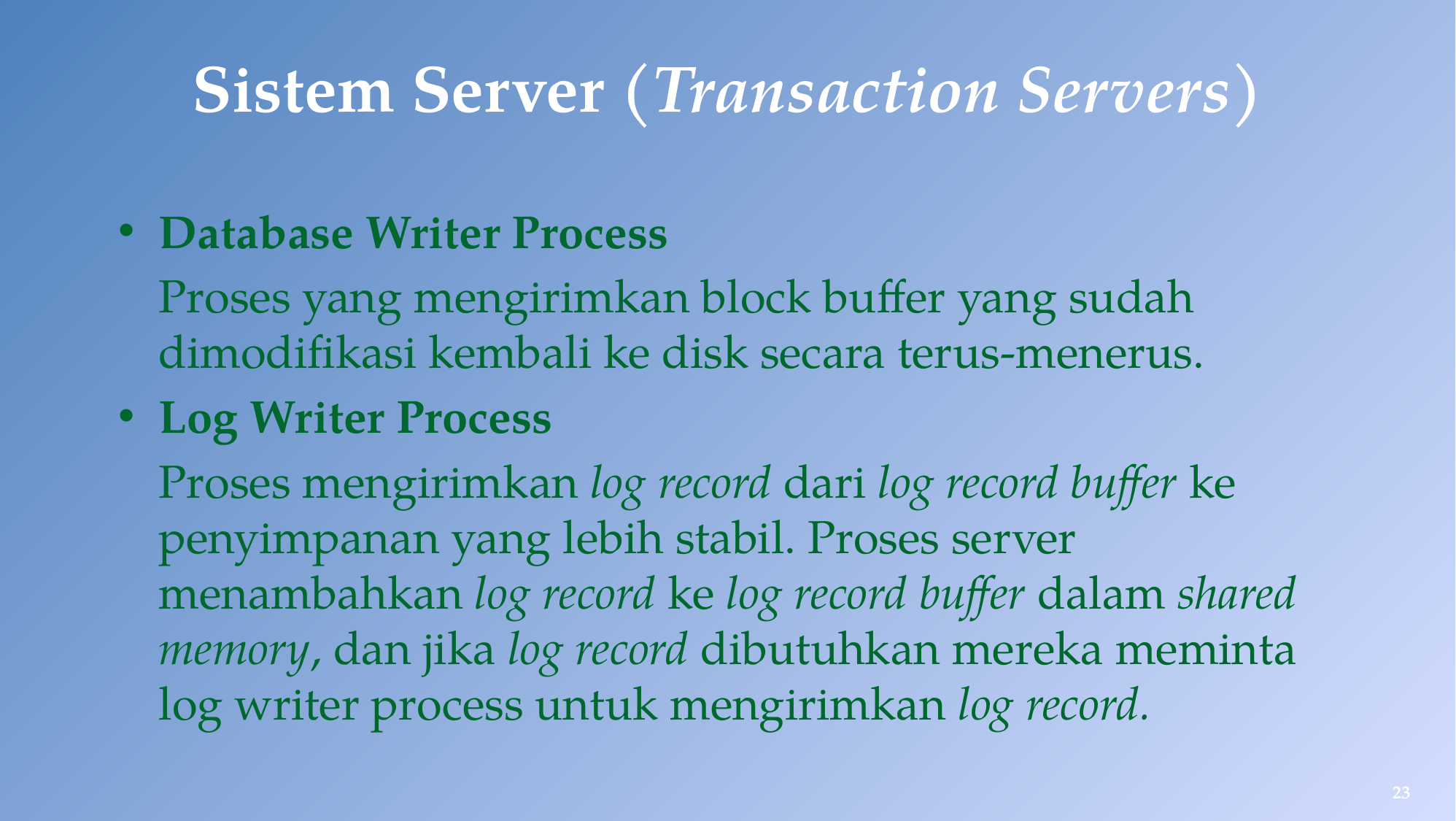

# Sistem Server (Transaction Servers)
Database Writer Process
	Proses yang mengirimkan block buffer yang sudah dimodifikasi kembali ke disk secara terus-menerus.
Log Writer Process
	Proses mengirimkan log record dari log record buffer ke penyimpanan yang lebih stabil. Proses server menambahkan log record ke log record buffer dalam shared memory, dan jika log record dibutuhkan mereka meminta log writer process untuk mengirimkan log record.

23